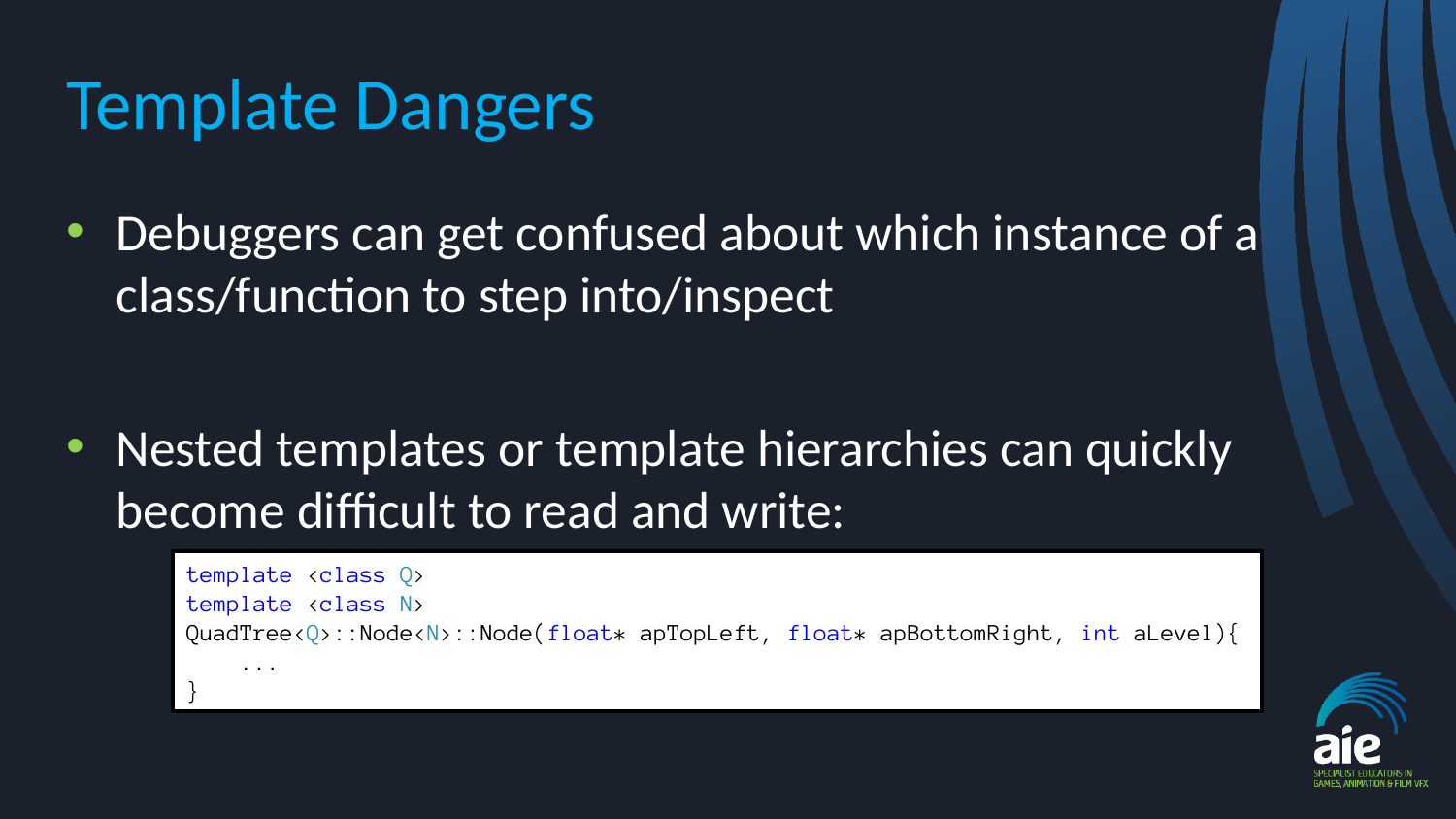

# Template Dangers
Debuggers can get confused about which instance of a class/function to step into/inspect

Nested templates or template hierarchies can quickly become difficult to read and write:
template <class Q>
template <class N>
QuadTree<Q>::Node<N>::Node(float* apTopLeft, float* apBottomRight, int aLevel){
    ...
}